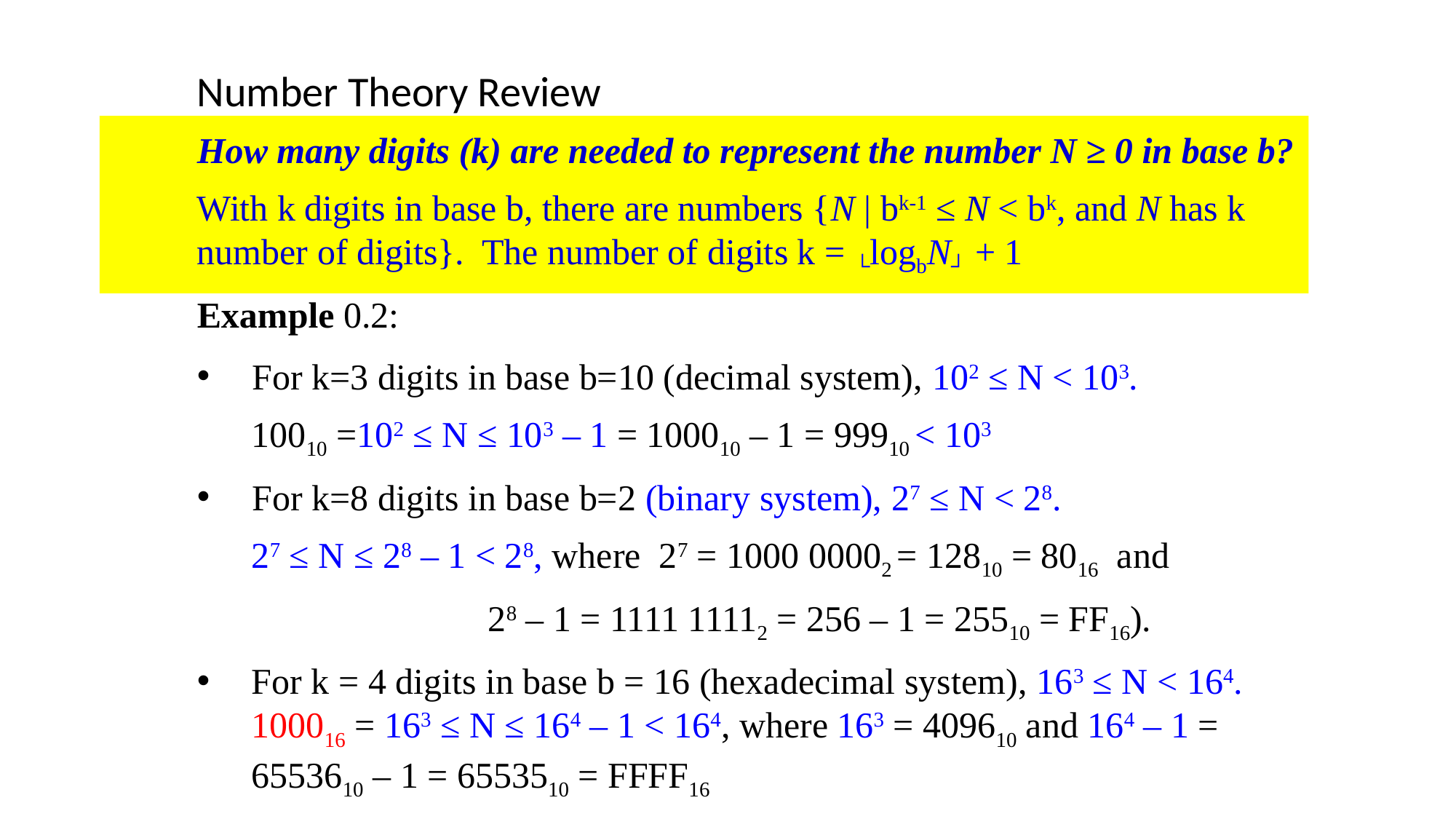

Number Theory Review
How many digits (k) are needed to represent the number N ≥ 0 in base b?
With k digits in base b, there are numbers {N | bk-1 ≤ N < bk, and N has k number of digits}.  The number of digits k = └logbN┘ + 1
Example 0.2:
For k=3 digits in base b=10 (decimal system), 102 ≤ N < 103.
      10010 =102 ≤ N ≤ 103 – 1 = 100010 – 1 = 99910 < 103
For k=8 digits in base b=2 (binary system), 27 ≤ N < 28.
      27 ≤ N ≤ 28 – 1 < 28, where  27 = 1000 00002 = 12810 = 8016  and
      		        28 – 1 = 1111 11112 = 256 – 1 = 25510 = FF16).
For k = 4 digits in base b = 16 (hexadecimal system), 163 ≤ N < 164. 100016 = 163 ≤ N ≤ 164 – 1 < 164, where 163 = 409610 and 164 – 1 = 6553610 – 1 = 6553510 = FFFF16